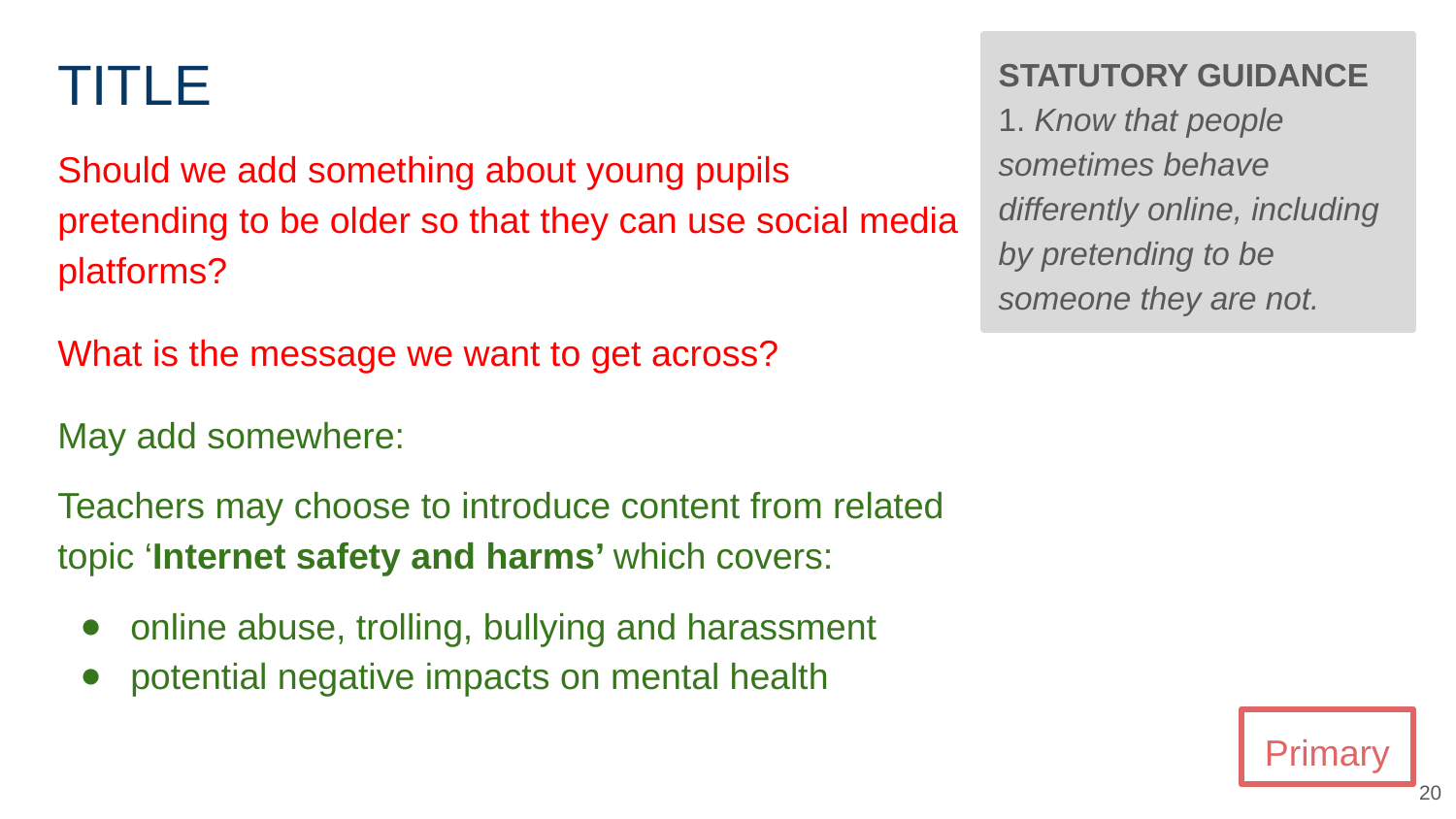

# TITLE

STATUTORY GUIDANCE
1. Know that people sometimes behave differently online, including by pretending to be someone they are not.

Should we add something about young pupils pretending to be older so that they can use social media platforms?
What is the message we want to get across?
May add somewhere:
Teachers may choose to introduce content from related topic ‘Internet safety and harms’ which covers:
online abuse, trolling, bullying and harassment
potential negative impacts on mental health

Primary
20